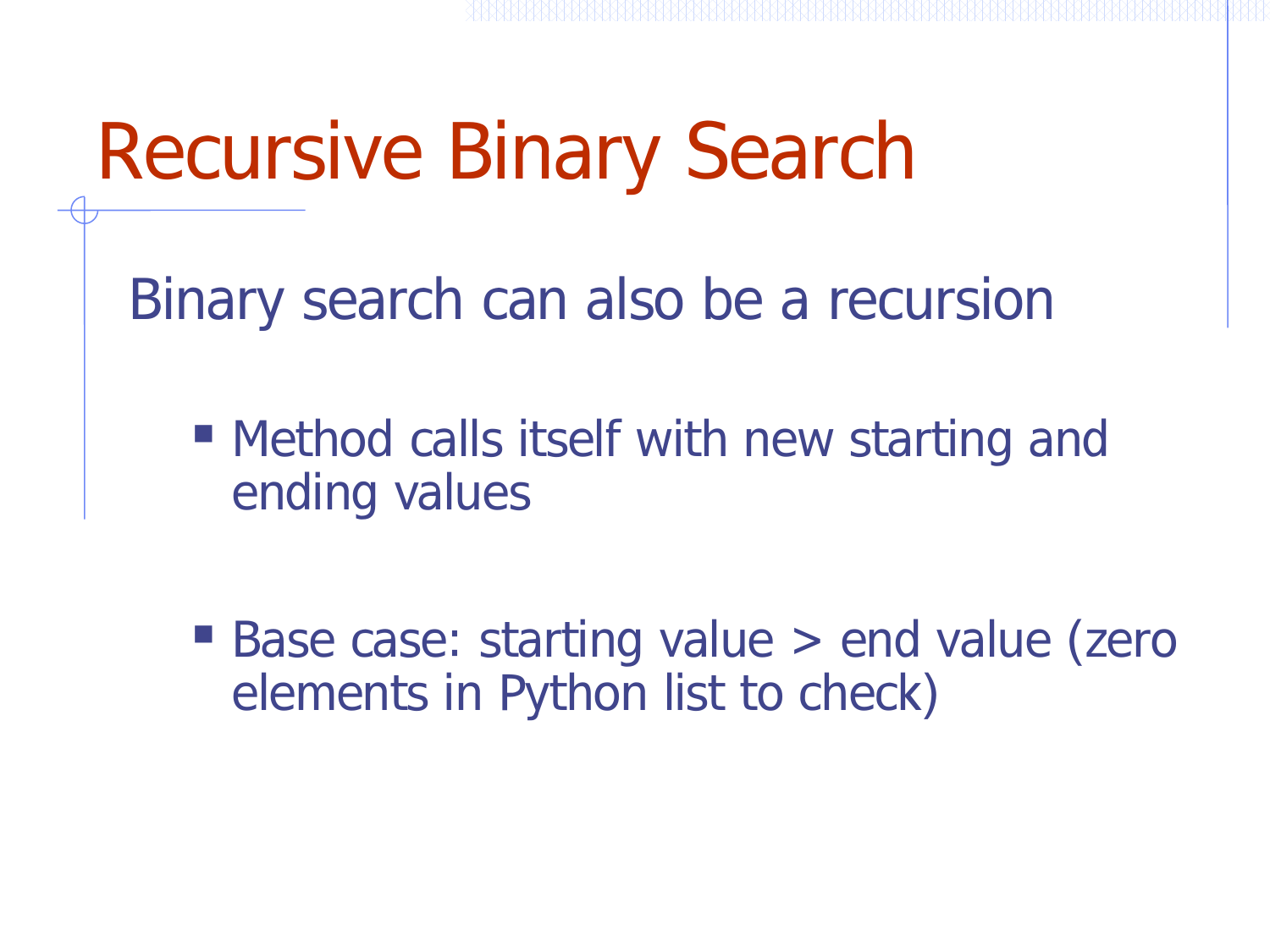

# Recursive Binary Search
Binary search can also be a recursion

Method calls itself with new starting and ending values

Base case: starting value > end value (zero elements in Python list to check)